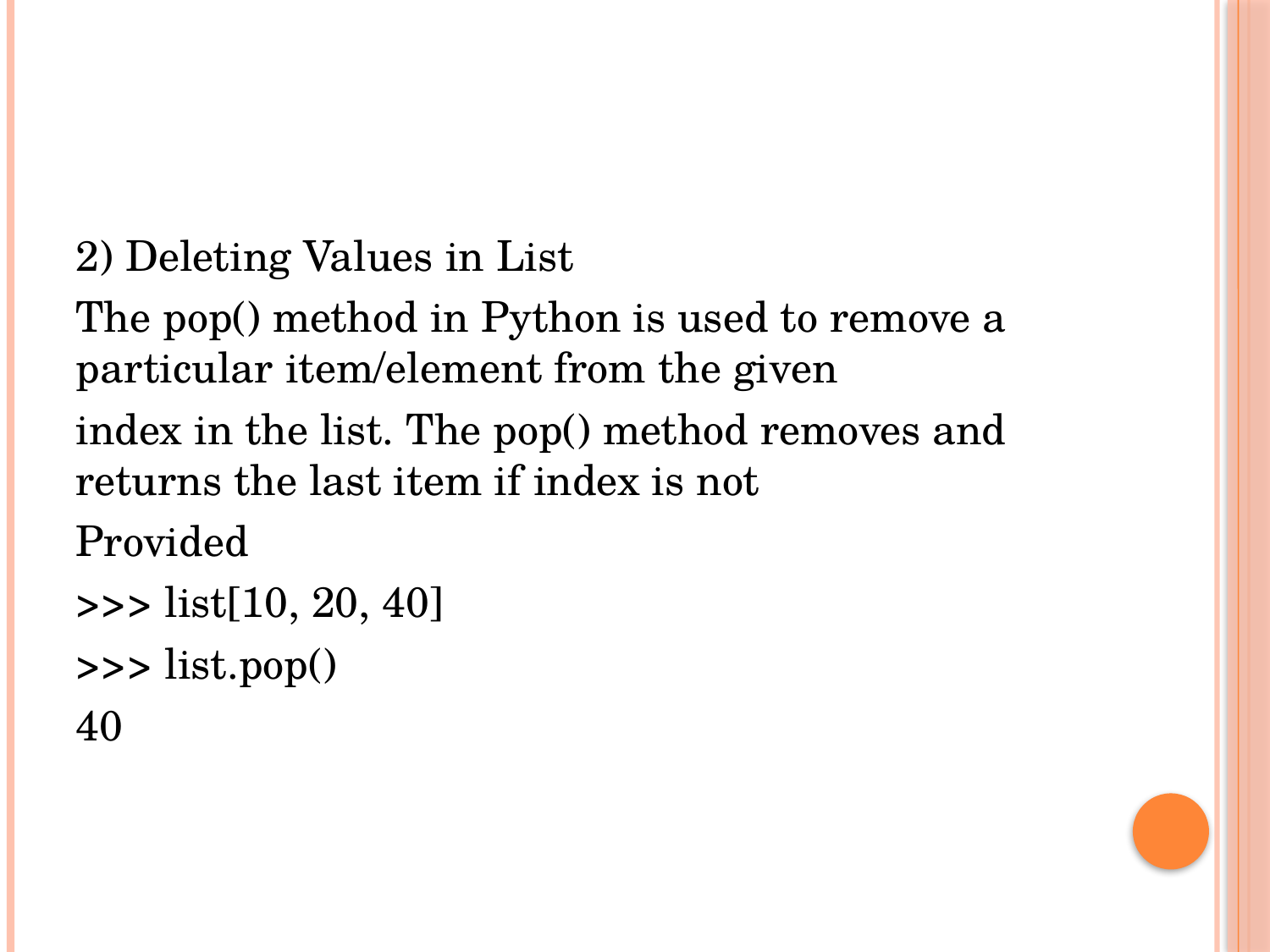

#
2) Deleting Values in List
The pop() method in Python is used to remove a particular item/element from the given
index in the list. The pop() method removes and returns the last item if index is not
Provided
>>> list[10, 20, 40]
>>> list.pop()
40